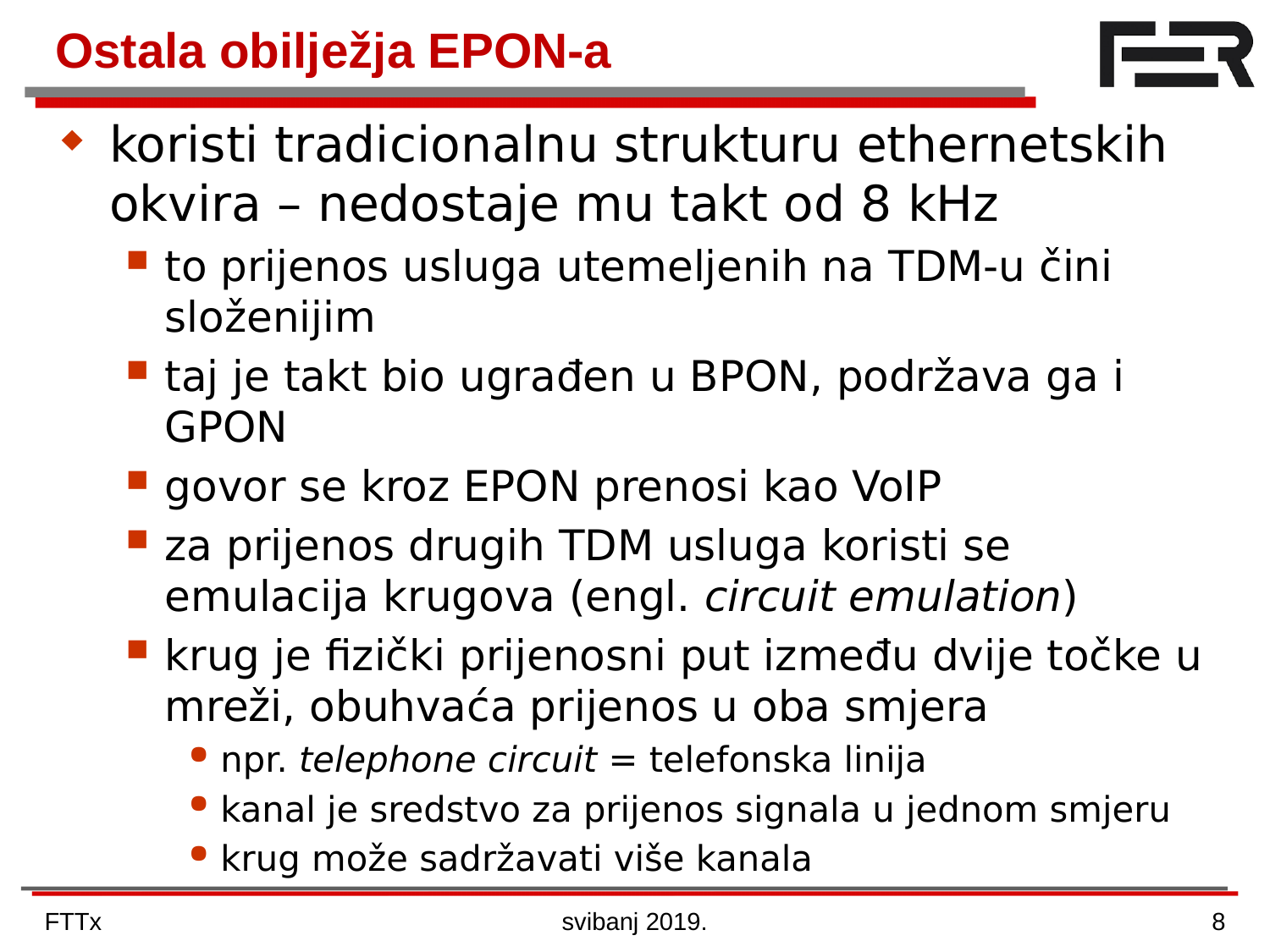

# Ostala obilježja EPON-a
koristi tradicionalnu strukturu ethernetskih okvira – nedostaje mu takt od 8 kHz
to prijenos usluga utemeljenih na TDM-u čini složenijim
taj je takt bio ugrađen u BPON, podržava ga i GPON
govor se kroz EPON prenosi kao VoIP
za prijenos drugih TDM usluga koristi se emulacija krugova (engl. circuit emulation)
krug je fizički prijenosni put između dvije točke u mreži, obuhvaća prijenos u oba smjera
npr. telephone circuit = telefonska linija
kanal je sredstvo za prijenos signala u jednom smjeru
krug može sadržavati više kanala
FTTx
svibanj 2019.
8